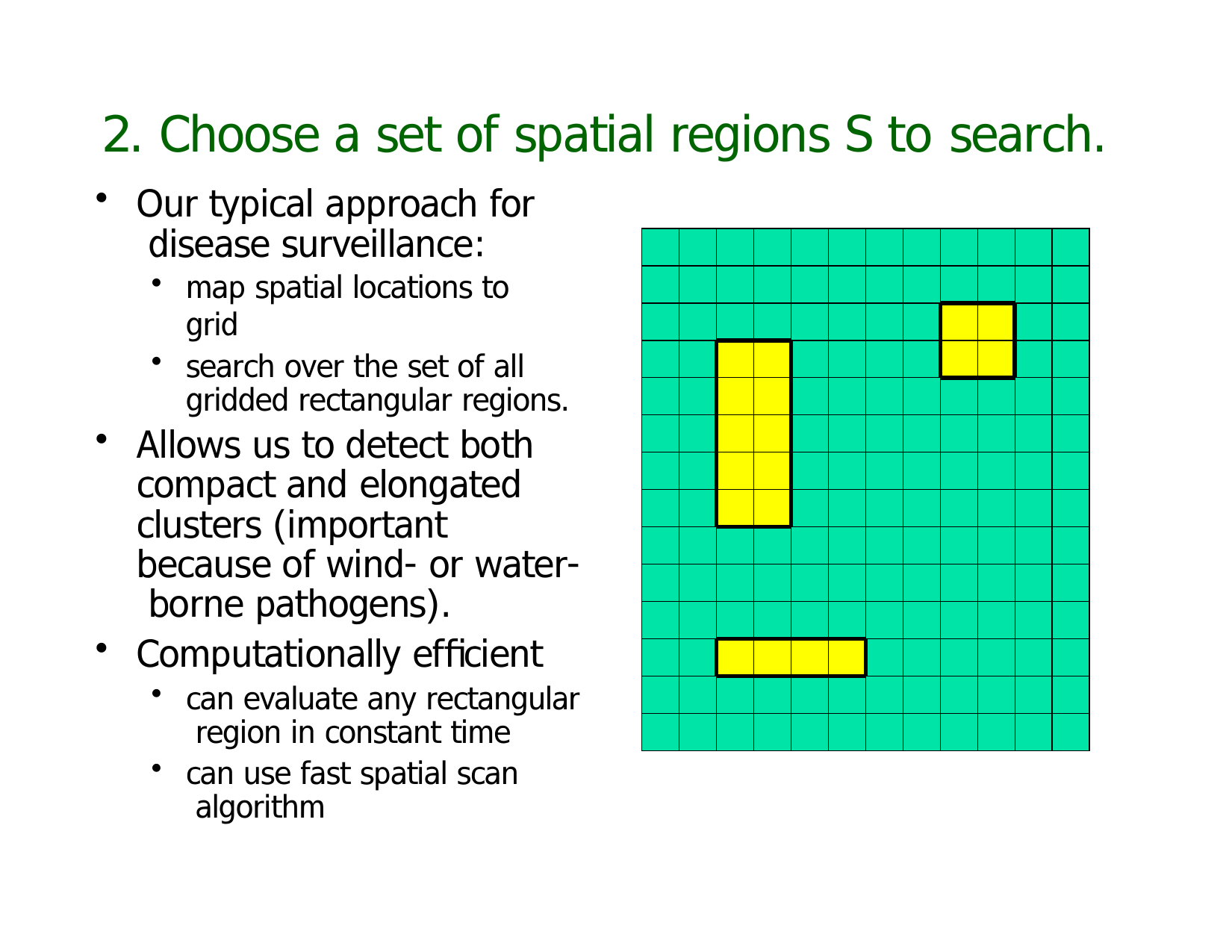

# 2. Choose a set of spatial regions S to search.
Our typical approach for  disease surveillance:
map spatial locations to grid
search over the set of all  gridded rectangular regions.
Allows us to detect both  compact and elongated  clusters (important  because of wind- or water-  borne pathogens).
Computationally efficient
can evaluate any rectangular  region in constant time
can use fast spatial scan  algorithm
|  |  |  |  |  |  |  |  |  |  |  |  |
| --- | --- | --- | --- | --- | --- | --- | --- | --- | --- | --- | --- |
|  |  |  |  |  |  |  |  |  |  |  |  |
|  |  |  |  |  |  |  |  |  |  |  |  |
|  |  |  |  |  |  |  |  |  |  |  |  |
|  |  |  |  |  |  |  |  |  |  |  |  |
|  |  |  |  |  |  |  |  |  |  |  |  |
|  |  |  |  |  |  |  |  |  |  |  |  |
|  |  |  |  |  |  |  |  |  |  |  |  |
|  |  |  |  |  |  |  |  |  |  |  |  |
|  |  |  |  |  |  |  |  |  |  |  |  |
|  |  |  |  |  |  |  |  |  |  |  |  |
|  |  |  |  |  |  |  |  |  |  |  |  |
|  |  |  |  |  |  |  |  |  |  |  |  |
|  |  |  |  |  |  |  |  |  |  |  |  |